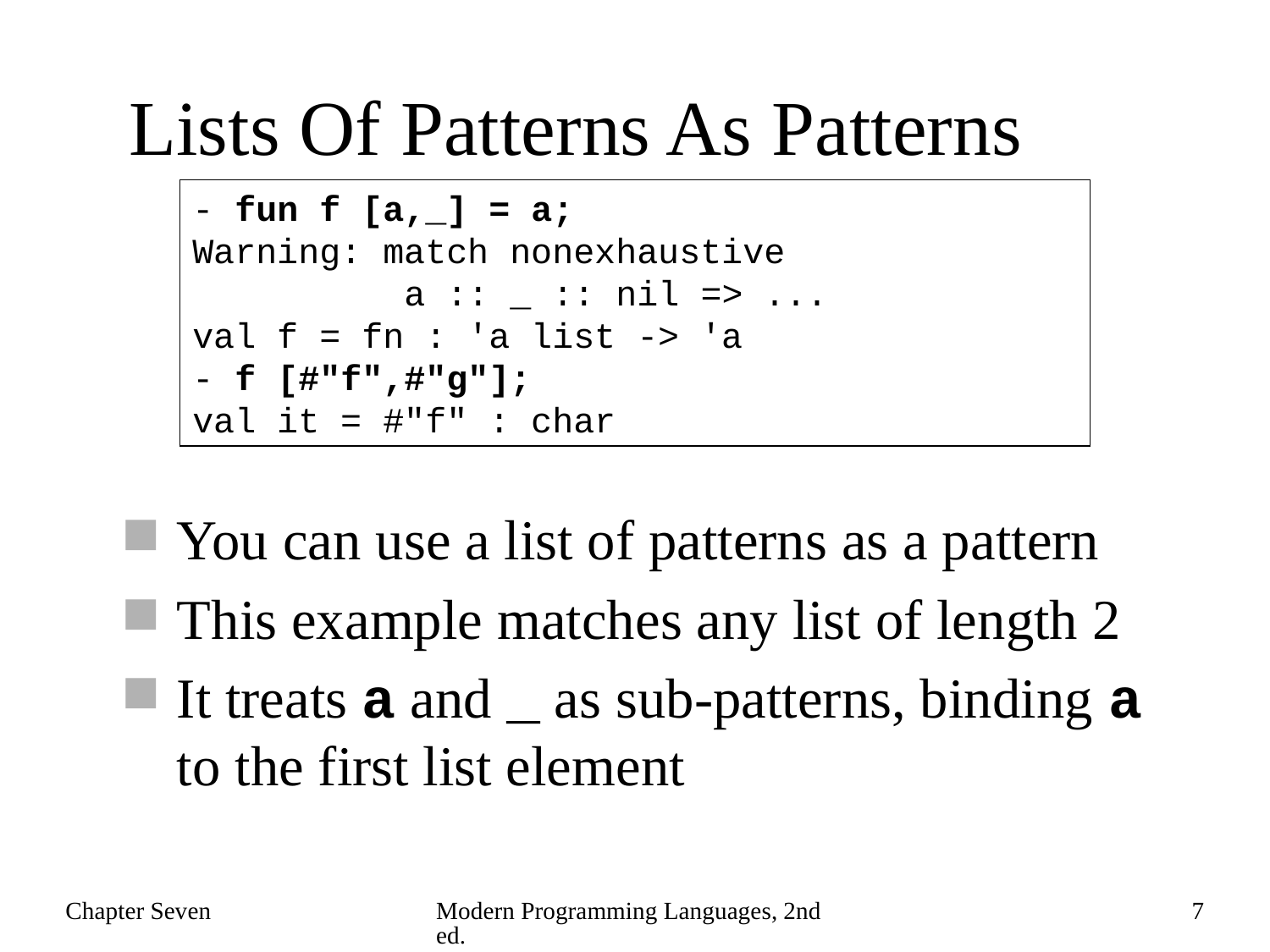

# Lists Of Patterns As Patterns
- fun f [a,_] = a;
Warning: match nonexhaustive
          a :: _ :: nil => ...
val f = fn : 'a list -> 'a
- f [#"f",#"g"];
val it = #"f" : char
You can use a list of patterns as a pattern
This example matches any list of length 2
It treats a and _ as sub-patterns, binding a to the first list element
Chapter Seven
Modern Programming Languages, 2nd ed.
7